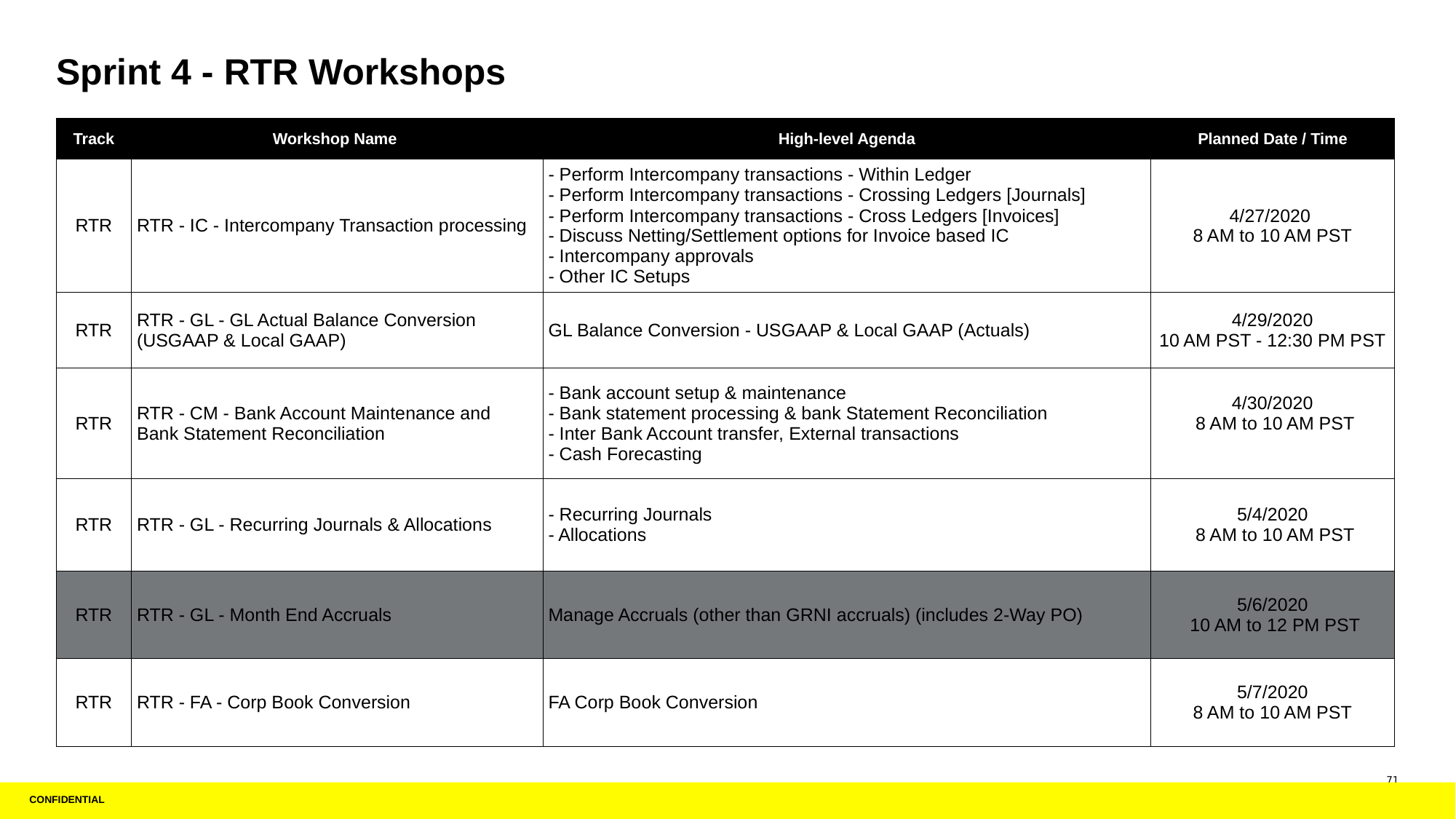

# Sprint 4 - RTR Workshops
| Track | Workshop Name | High-level Agenda | Planned Date / Time |
| --- | --- | --- | --- |
| RTR | RTR - IC - Intercompany Transaction processing | - Perform Intercompany transactions - Within Ledger - Perform Intercompany transactions - Crossing Ledgers [Journals] - Perform Intercompany transactions - Cross Ledgers [Invoices] - Discuss Netting/Settlement options for Invoice based IC - Intercompany approvals - Other IC Setups | 4/27/2020 8 AM to 10 AM PST |
| RTR | RTR - GL - GL Actual Balance Conversion (USGAAP & Local GAAP) | GL Balance Conversion - USGAAP & Local GAAP (Actuals) | 4/29/2020 10 AM PST - 12:30 PM PST |
| RTR | RTR - CM - Bank Account Maintenance and Bank Statement Reconciliation | - Bank account setup & maintenance  - Bank statement processing & bank Statement Reconciliation - Inter Bank Account transfer​, External transactions - Cash Forecasting | 4/30/2020 8 AM to 10 AM PST |
| RTR | RTR - GL - Recurring Journals & Allocations | - Recurring Journals - Allocations | 5/4/2020 8 AM to 10 AM PST |
| RTR | RTR - GL - Month End Accruals | Manage Accruals (other than GRNI accruals) (includes 2-Way PO) | 5/6/2020 10 AM to 12 PM PST |
| RTR | RTR - FA - Corp Book Conversion | FA Corp Book Conversion | 5/7/2020 8 AM to 10 AM PST |